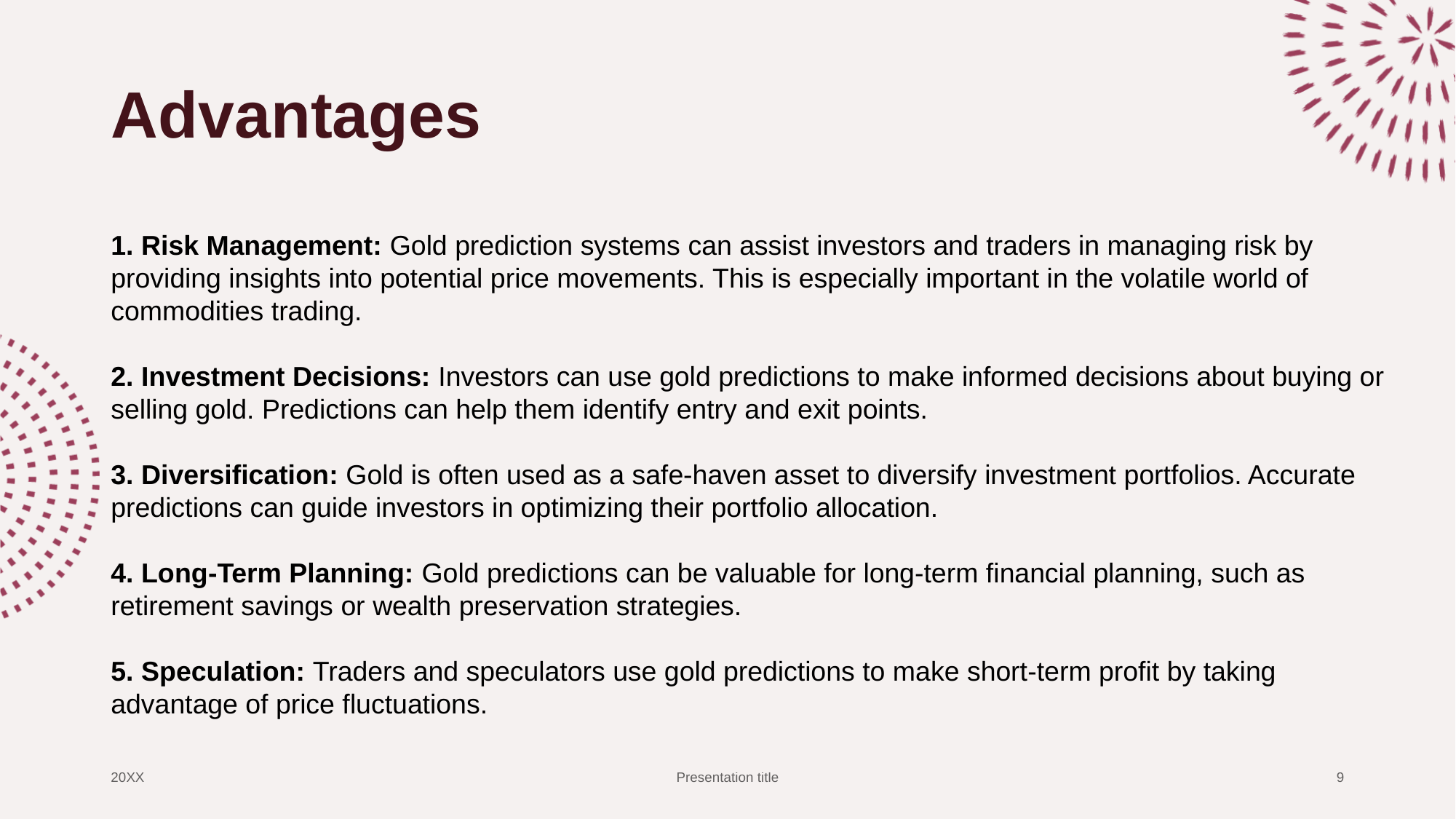

# Advantages
1. Risk Management: Gold prediction systems can assist investors and traders in managing risk by providing insights into potential price movements. This is especially important in the volatile world of commodities trading.

2. Investment Decisions: Investors can use gold predictions to make informed decisions about buying or selling gold. Predictions can help them identify entry and exit points.

3. Diversification: Gold is often used as a safe-haven asset to diversify investment portfolios. Accurate predictions can guide investors in optimizing their portfolio allocation.

4. Long-Term Planning: Gold predictions can be valuable for long-term financial planning, such as retirement savings or wealth preservation strategies.

5. Speculation: Traders and speculators use gold predictions to make short-term profit by taking advantage of price fluctuations.
20XX
Presentation title
9